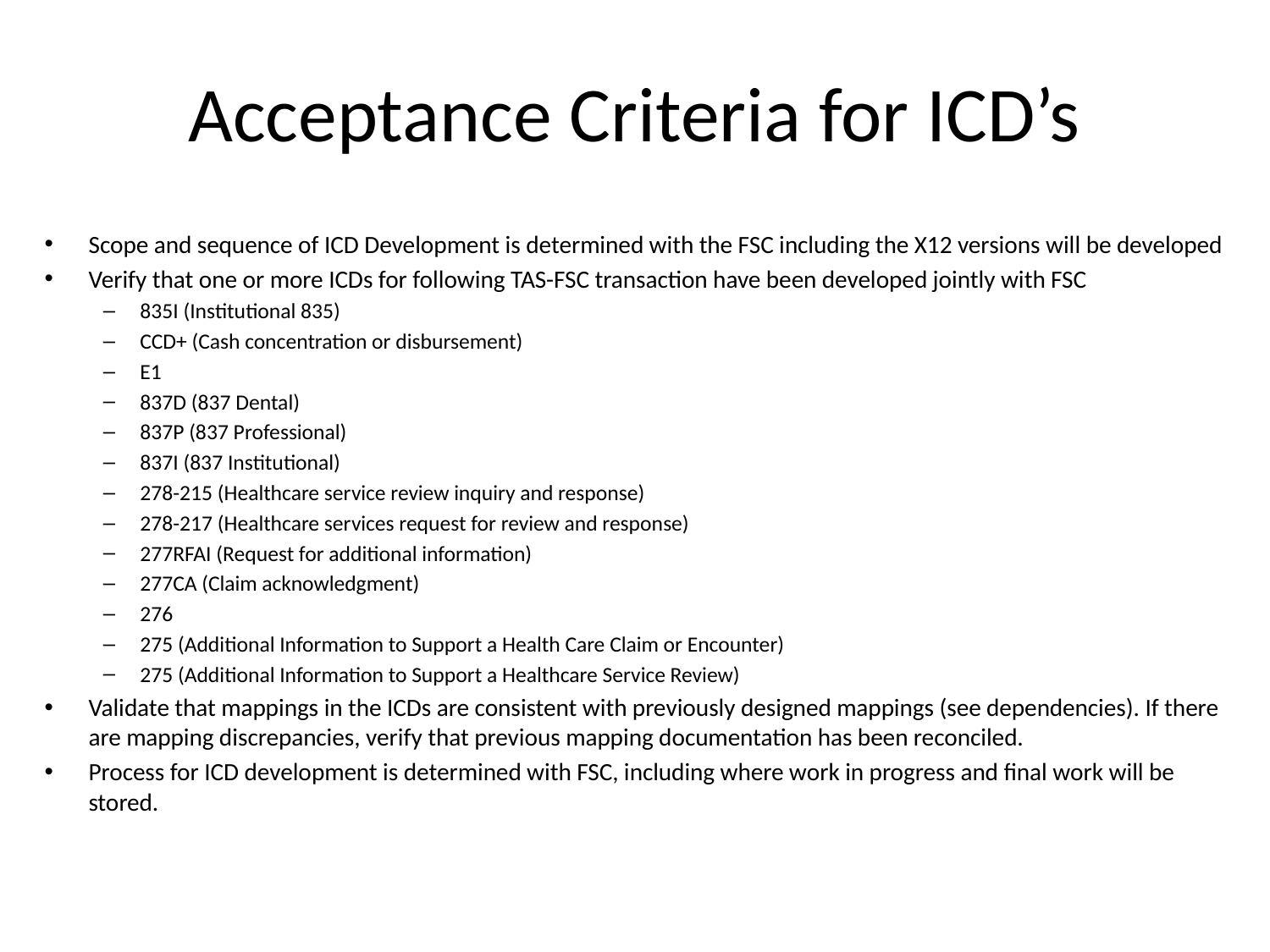

# Acceptance Criteria for ICD’s
Scope and sequence of ICD Development is determined with the FSC including the X12 versions will be developed
Verify that one or more ICDs for following TAS-FSC transaction have been developed jointly with FSC
835I (Institutional 835)
CCD+ (Cash concentration or disbursement)
E1
837D (837 Dental)
837P (837 Professional)
837I (837 Institutional)
278-215 (Healthcare service review inquiry and response)
278-217 (Healthcare services request for review and response)
277RFAI (Request for additional information)
277CA (Claim acknowledgment)
276
275 (Additional Information to Support a Health Care Claim or Encounter)
275 (Additional Information to Support a Healthcare Service Review)
Validate that mappings in the ICDs are consistent with previously designed mappings (see dependencies). If there are mapping discrepancies, verify that previous mapping documentation has been reconciled.
Process for ICD development is determined with FSC, including where work in progress and final work will be stored.